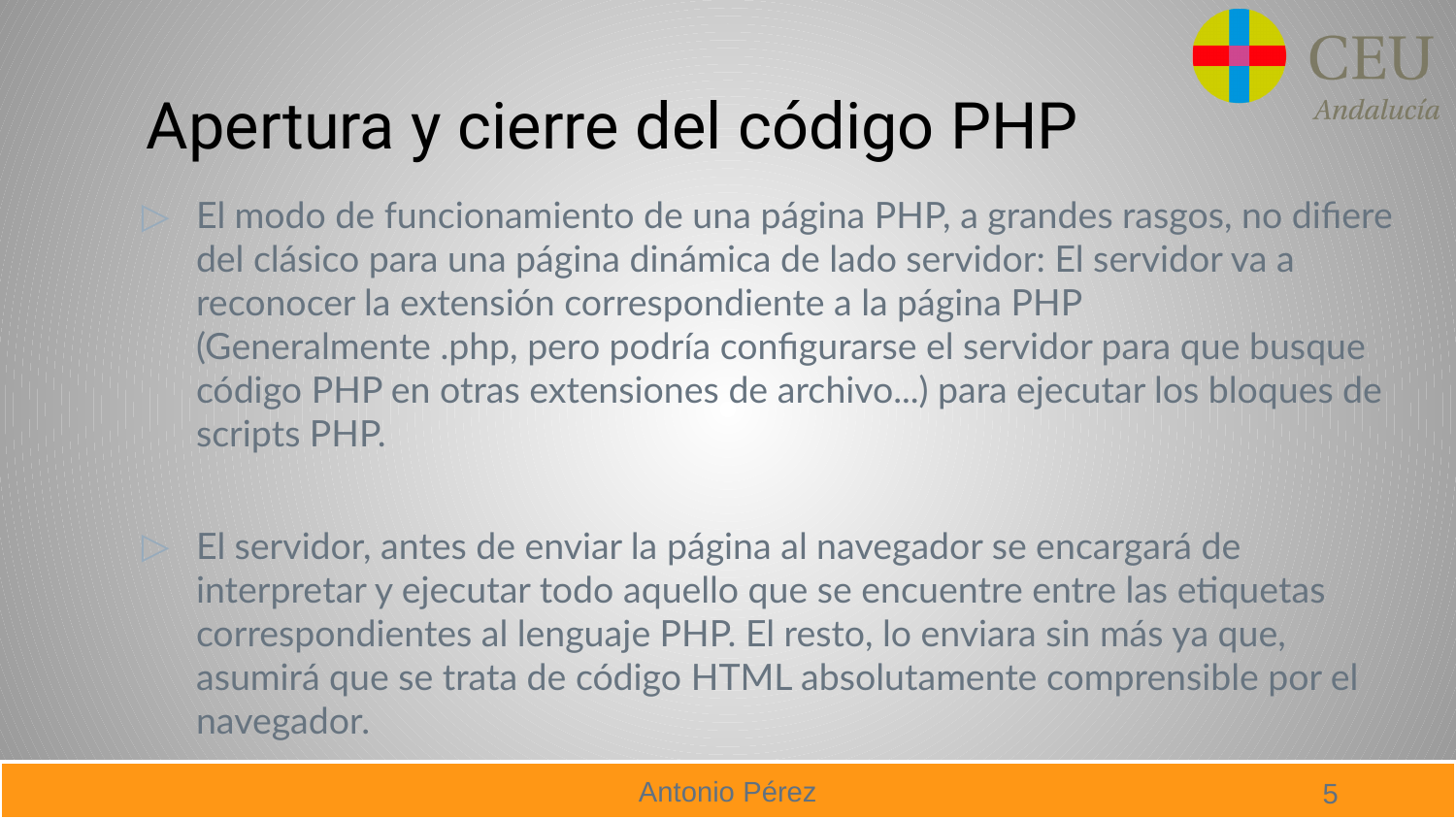

# Apertura y cierre del código PHP
El modo de funcionamiento de una página PHP, a grandes rasgos, no difiere del clásico para una página dinámica de lado servidor: El servidor va a reconocer la extensión correspondiente a la página PHP (Generalmente .php, pero podría configurarse el servidor para que busque código PHP en otras extensiones de archivo...) para ejecutar los bloques de scripts PHP.

El servidor, antes de enviar la página al navegador se encargará de interpretar y ejecutar todo aquello que se encuentre entre las etiquetas correspondientes al lenguaje PHP. El resto, lo enviara sin más ya que, asumirá que se trata de código HTML absolutamente comprensible por el navegador.
5